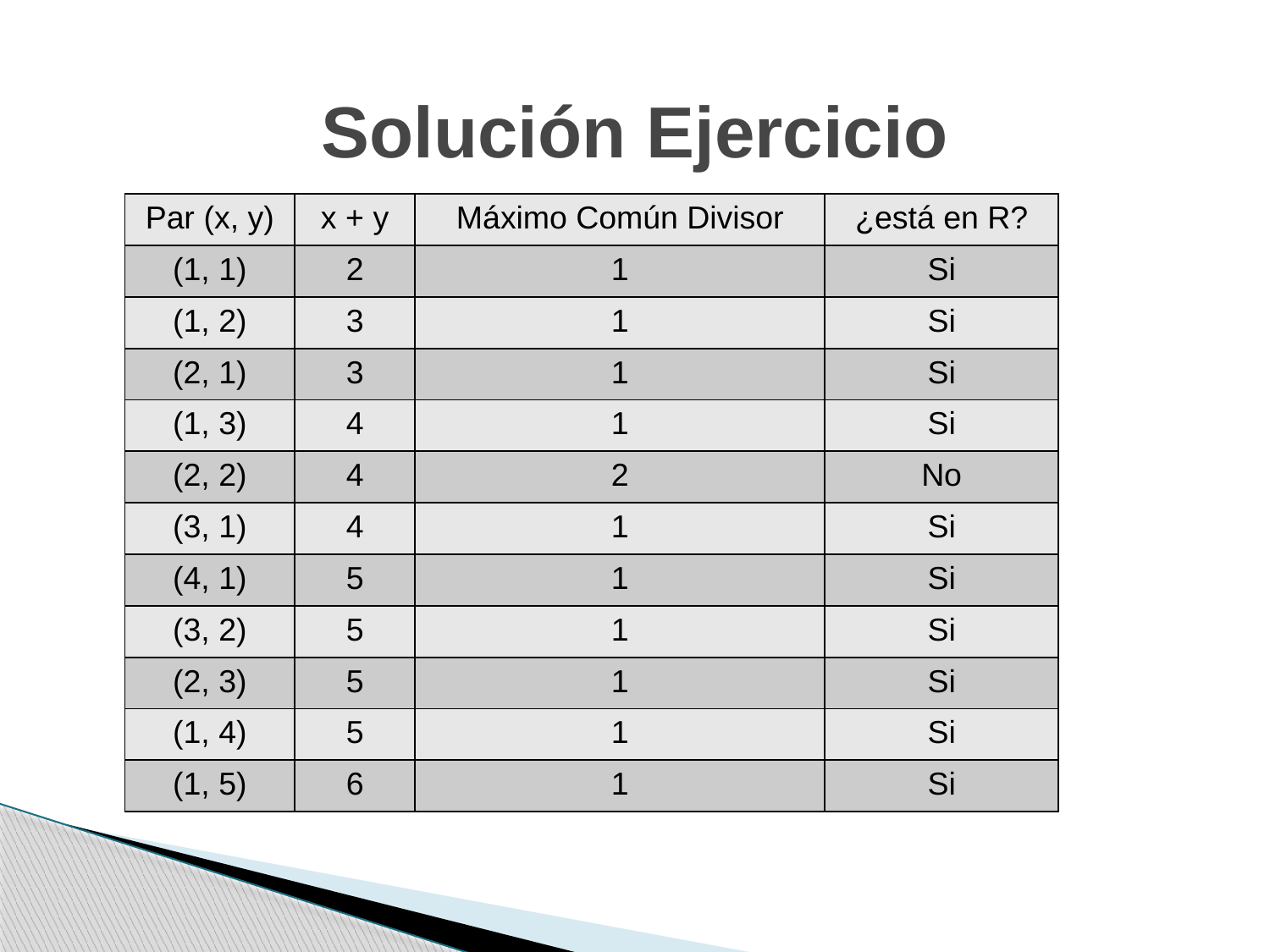

# Solución Ejercicio
| Par (x, y) | x + y | Máximo Común Divisor | ¿está en R? |
| --- | --- | --- | --- |
| (1, 1) | 2 | 1 | Si |
| (1, 2) | 3 | 1 | Si |
| (2, 1) | 3 | 1 | Si |
| (1, 3) | 4 | 1 | Si |
| (2, 2) | 4 | 2 | No |
| (3, 1) | 4 | 1 | Si |
| (4, 1) | 5 | 1 | Si |
| (3, 2) | 5 | 1 | Si |
| (2, 3) | 5 | 1 | Si |
| (1, 4) | 5 | 1 | Si |
| (1, 5) | 6 | 1 | Si |